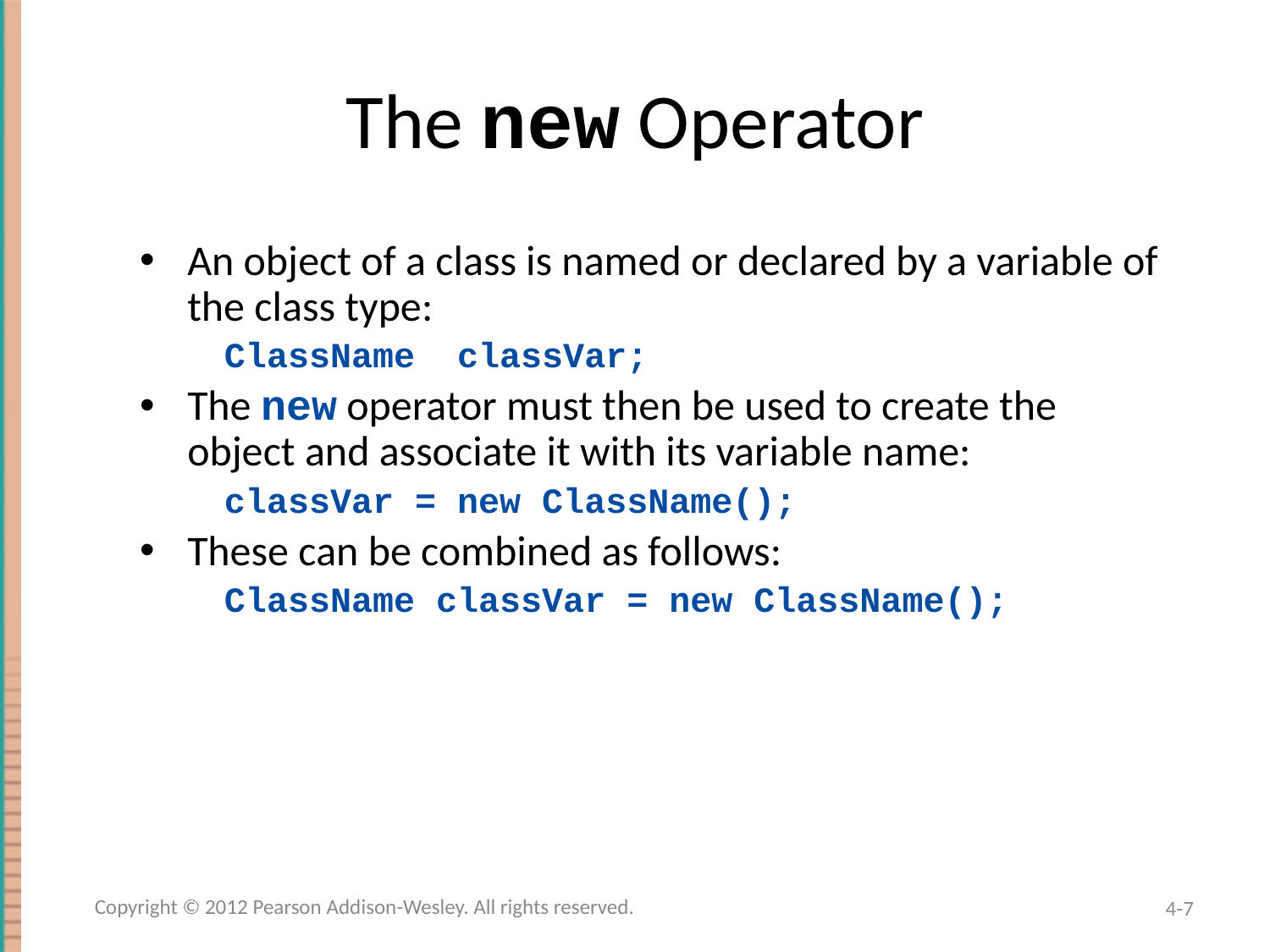

# The new Operator
An object of a class is named or declared by a variable of the class type:
 ClassName  classVar;
The new operator must then be used to create the object and associate it with its variable name:
 classVar = new ClassName();
These can be combined as follows:
 ClassName classVar = new ClassName();

Copyright © 2012 Pearson Addison-Wesley. All rights reserved.
4-7